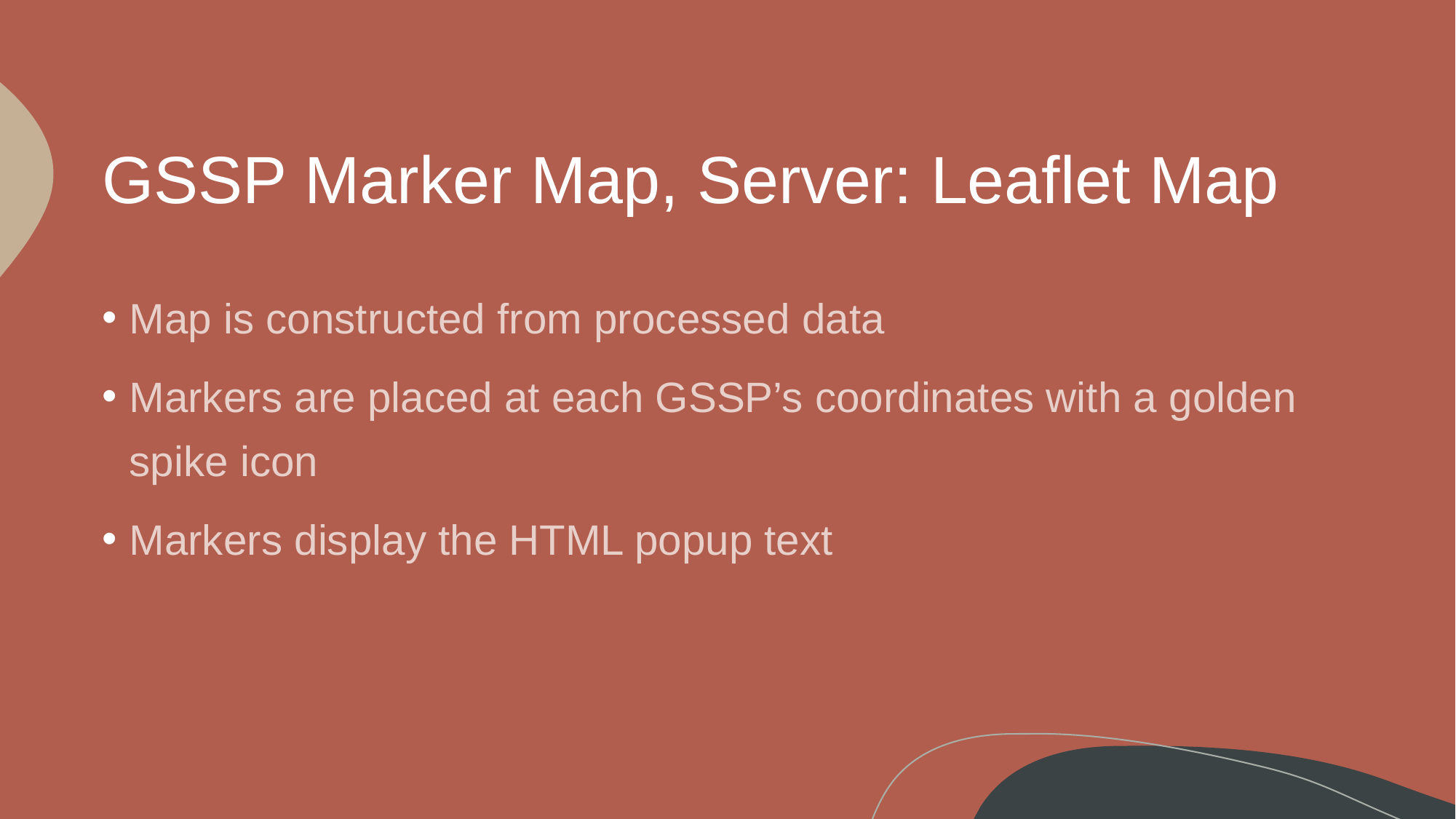

# GSSP Marker Map, Server: Leaflet Map
Map is constructed from processed data
Markers are placed at each GSSP’s coordinates with a golden spike icon
Markers display the HTML popup text